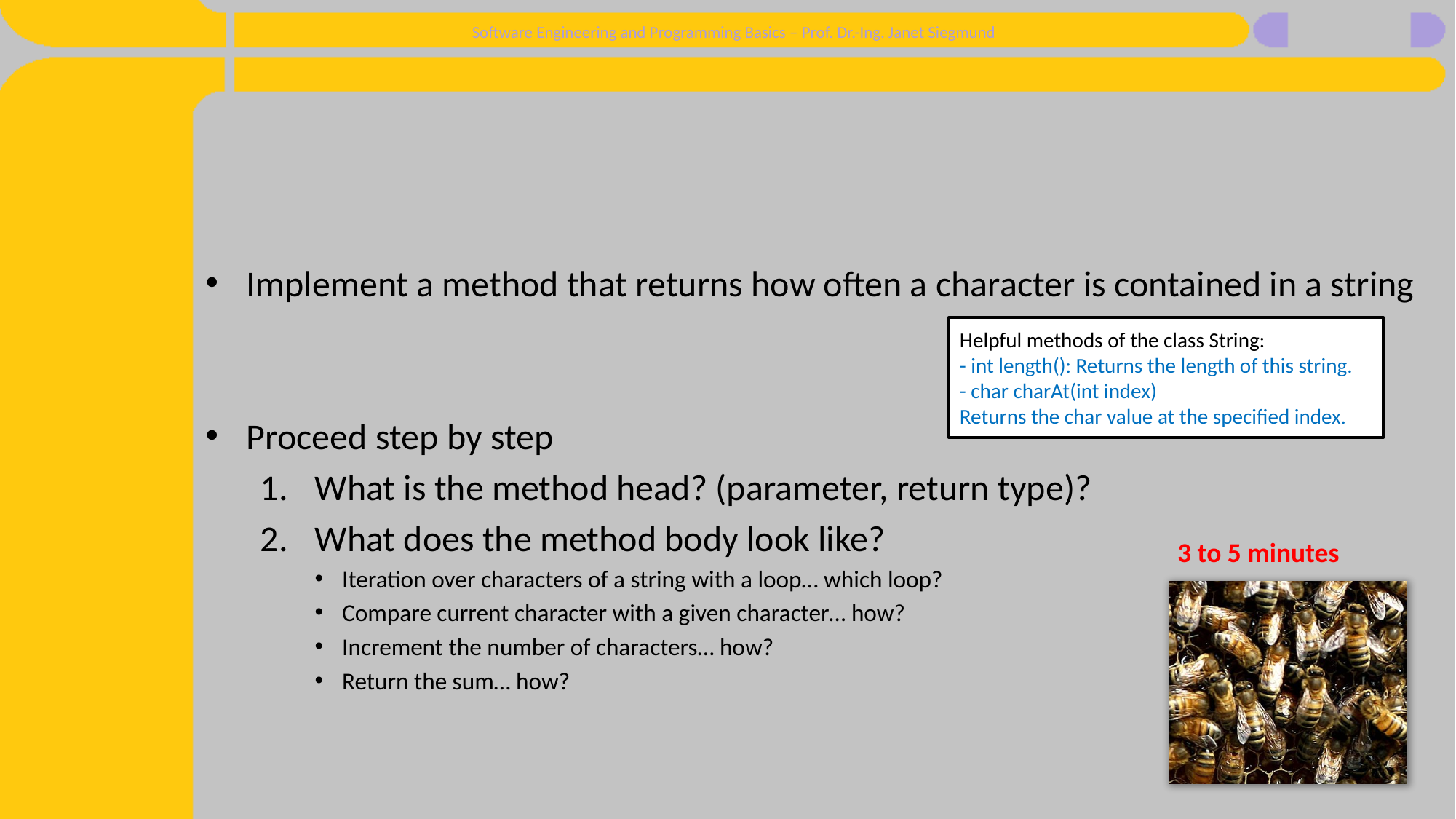

#
Implement a method that returns how often a character is contained in a string

Proceed step by step
What is the method head? (parameter, return type)?
What does the method body look like?
Iteration over characters of a string with a loop… which loop?
Compare current character with a given character… how?
Increment the number of characters… how?
Return the sum… how?
Helpful methods of the class String:
- int length(): Returns the length of this string.
- char charAt(int index)
Returns the char value at the specified index.
3 to 5 minutes